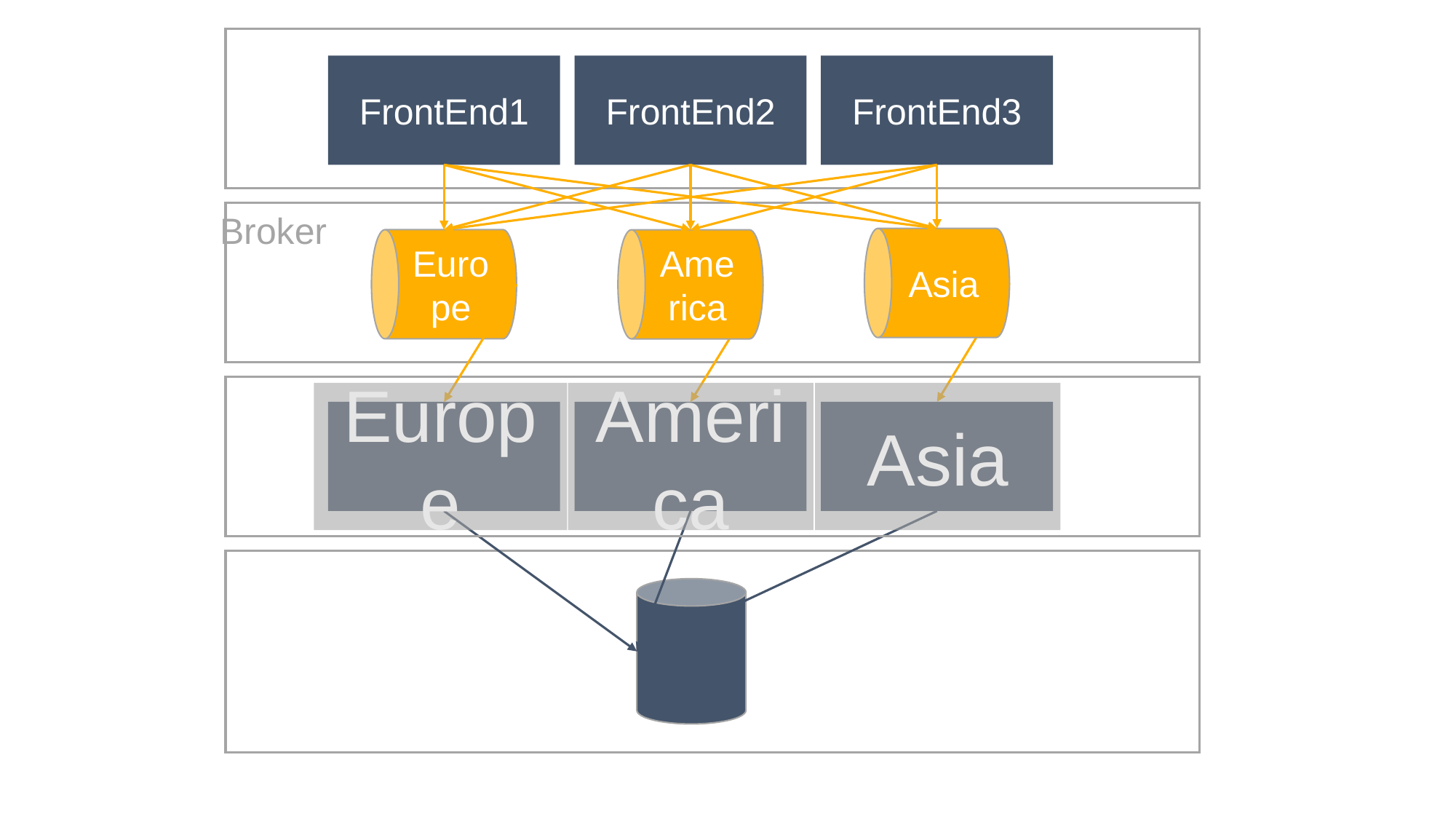

FrontEnd1
FrontEnd2
FrontEnd3
Broker

Asia
Europe
America

Europe
America
Asia